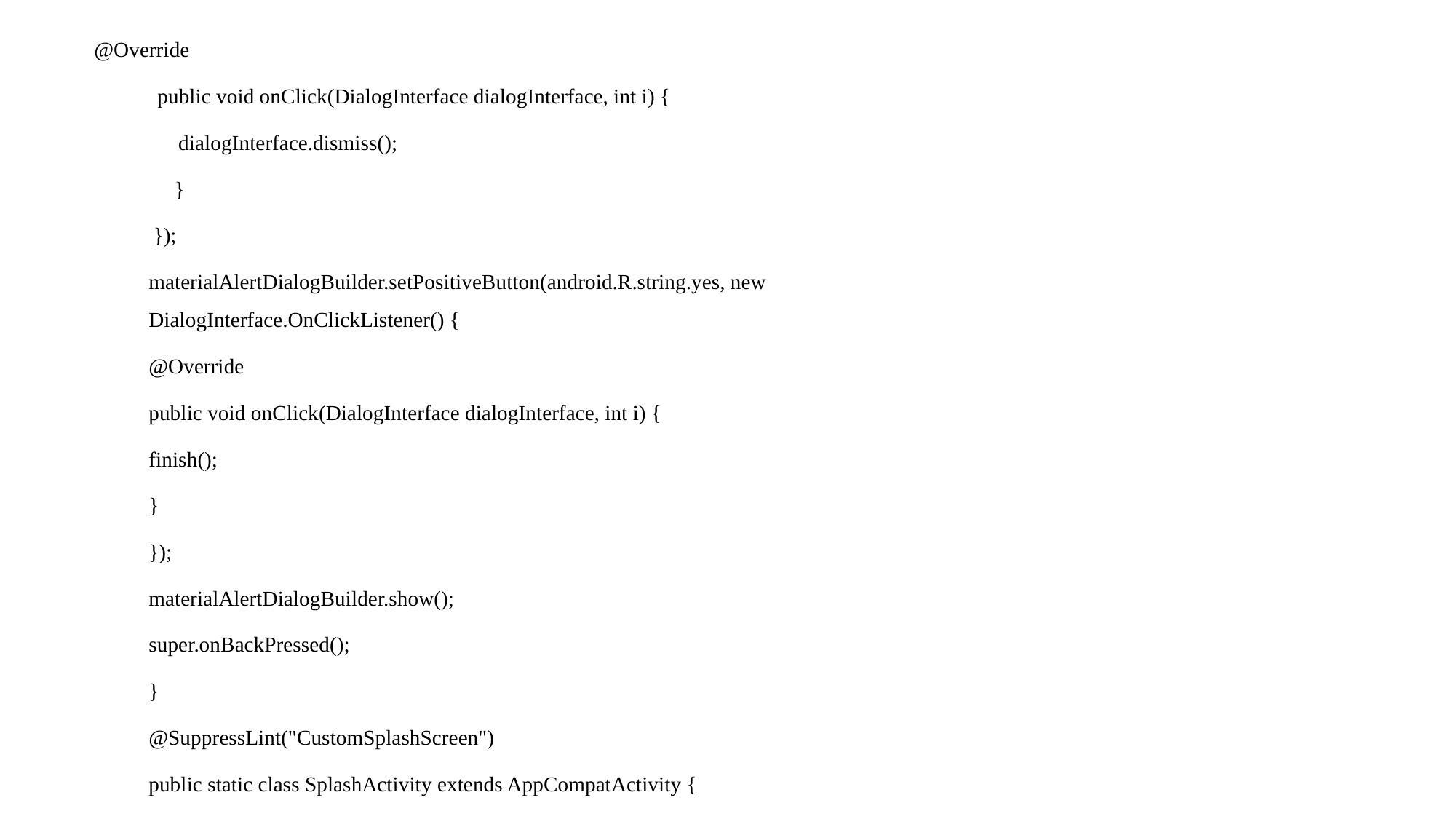

@Override
            public void onClick(DialogInterface dialogInterface, int i) {
                dialogInterface.dismiss();
            }
        });
materialAlertDialogBuilder.setPositiveButton(android.R.string.yes, new DialogInterface.OnClickListener() {
@Override
public void onClick(DialogInterface dialogInterface, int i) {
finish();
}
});
materialAlertDialogBuilder.show();
super.onBackPressed();
}
@SuppressLint("CustomSplashScreen")
public static class SplashActivity extends AppCompatActivity {